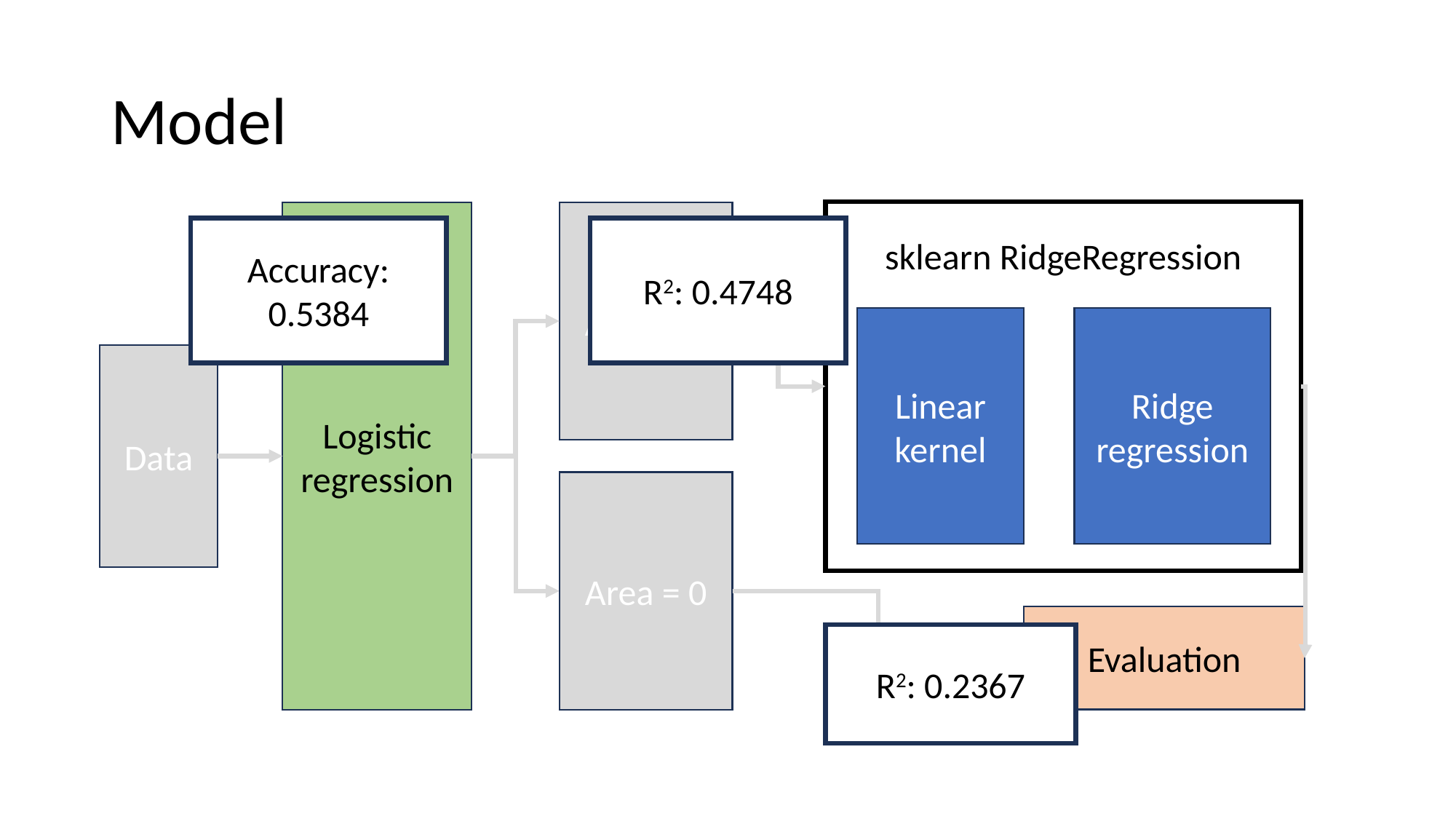

# Model
sklearn RidgeRegression

Linear kernel
Ridge regression
Logistic regression
Area > 0
R2: 0.4748
Accuracy: 0.5384
Data
Area = 0
Evaluation
R2: 0.2367